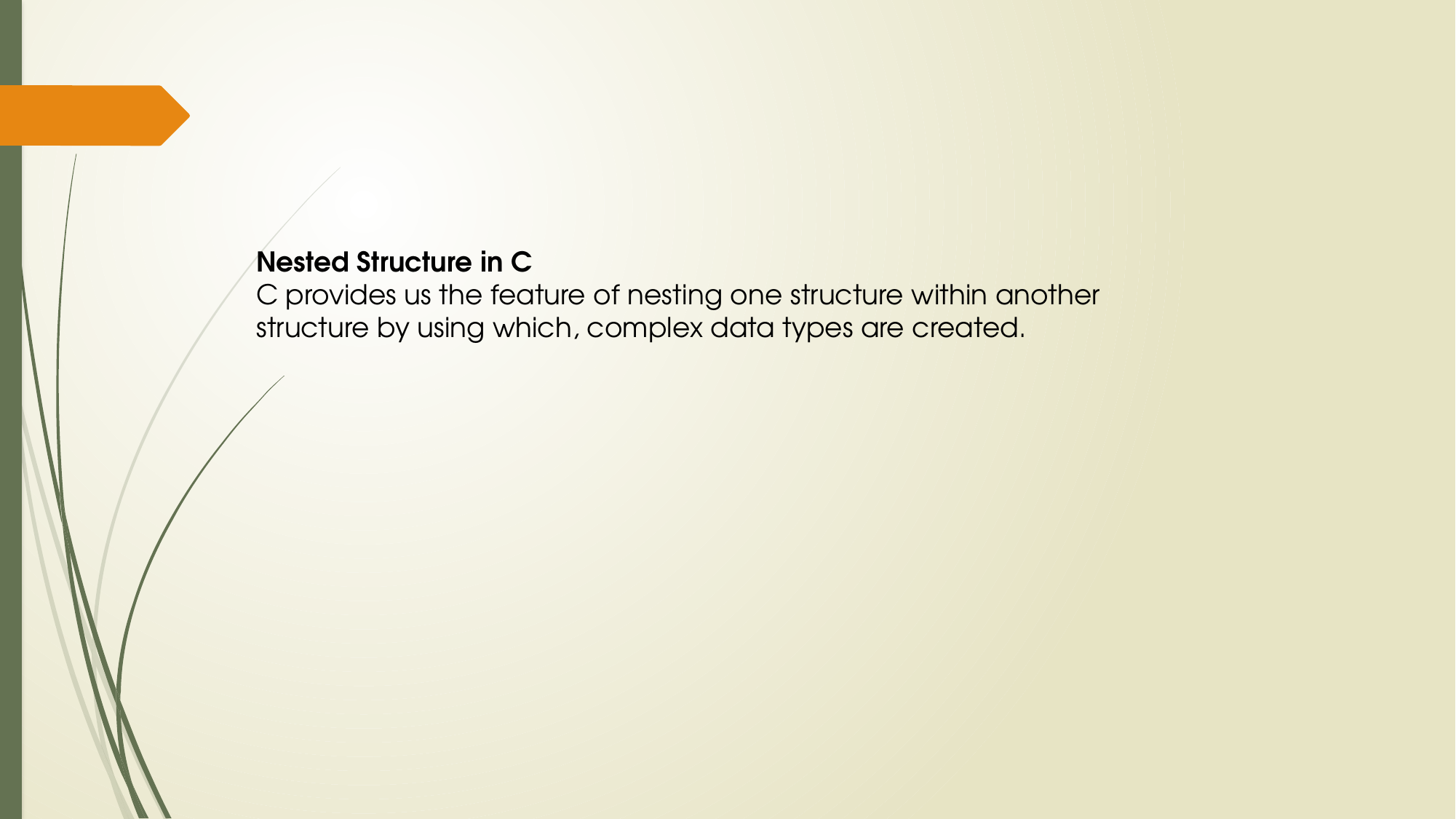

Nested Structure in C
C provides us the feature of nesting one structure within another structure by using which, complex data types are created.